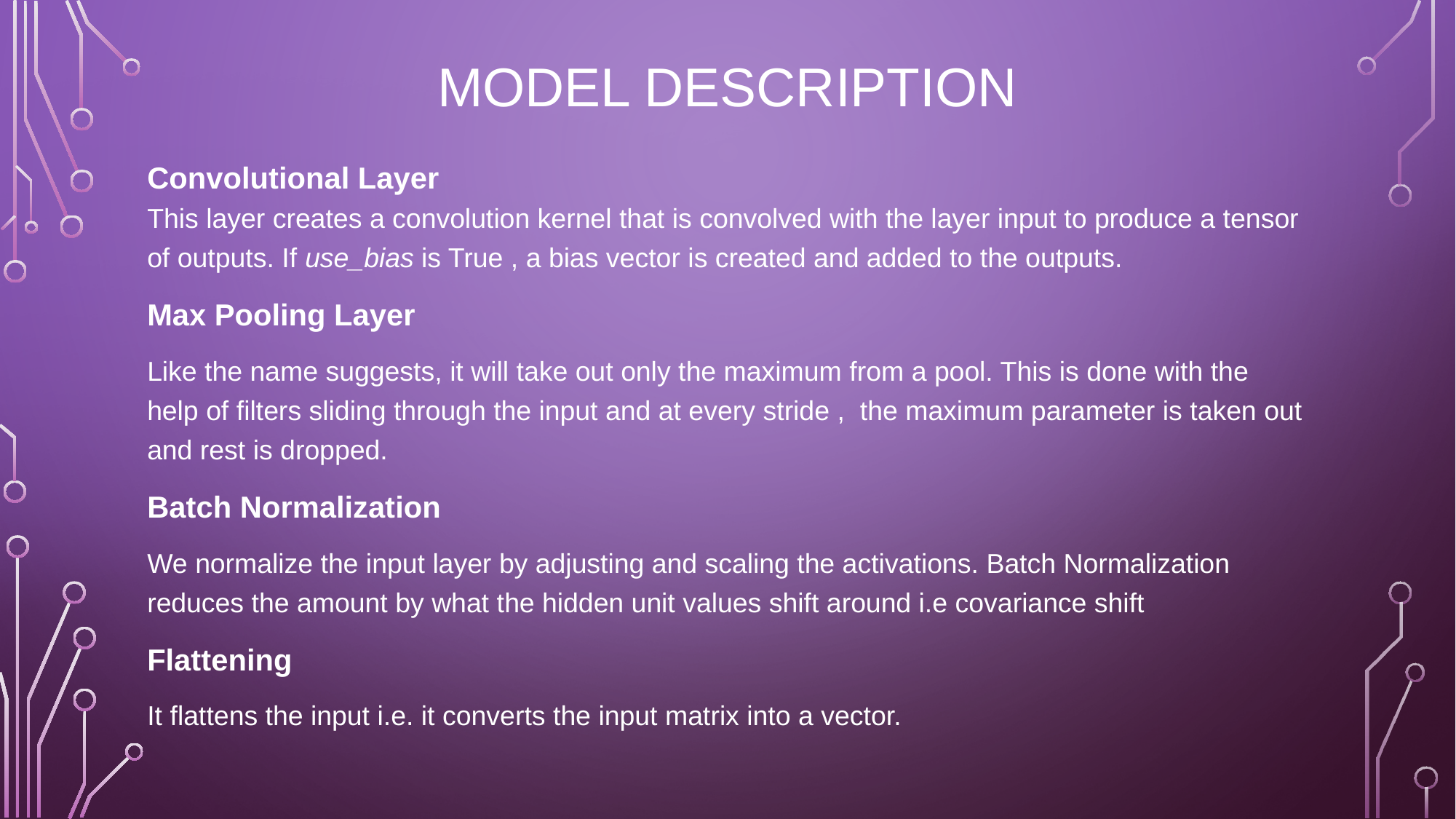

# MODEL DESCRIPTION
Convolutional Layer
This layer creates a convolution kernel that is convolved with the layer input to produce a tensor of outputs. If use_bias is True , a bias vector is created and added to the outputs.
Max Pooling Layer
Like the name suggests, it will take out only the maximum from a pool. This is done with the help of filters sliding through the input and at every stride ,  the maximum parameter is taken out and rest is dropped.
Batch Normalization
We normalize the input layer by adjusting and scaling the activations. Batch Normalization reduces the amount by what the hidden unit values shift around i.e covariance shift
Flattening
It flattens the input i.e. it converts the input matrix into a vector.